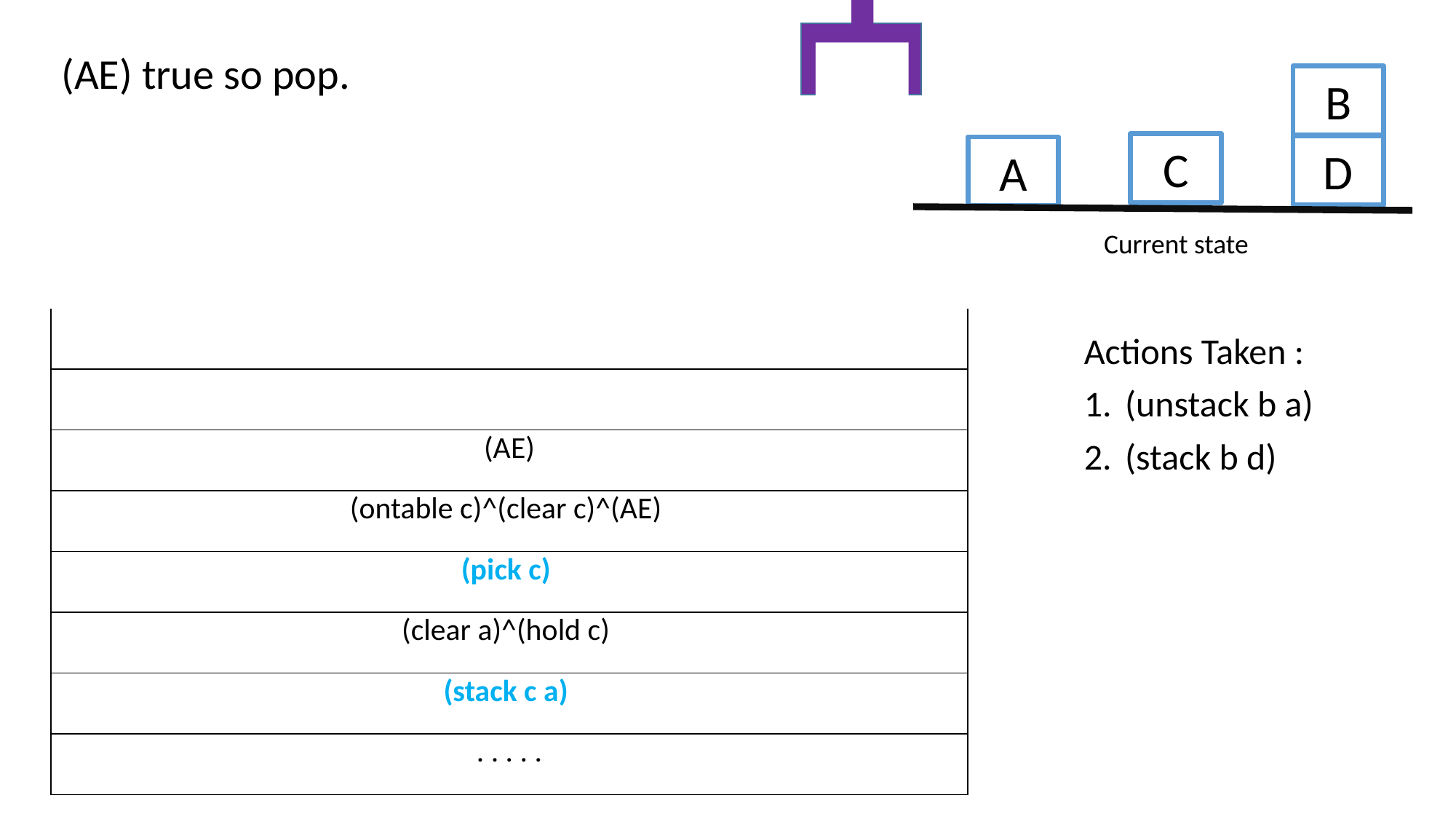

(AE) true so pop.
B
C
D
A
Current state
|  |
| --- |
|  |
| (AE) |
| (ontable c)^(clear c)^(AE) |
| (pick c) |
| (clear a)^(hold c) |
| (stack c a) |
| . . . . . |
Actions Taken :
(unstack b a)
(stack b d)